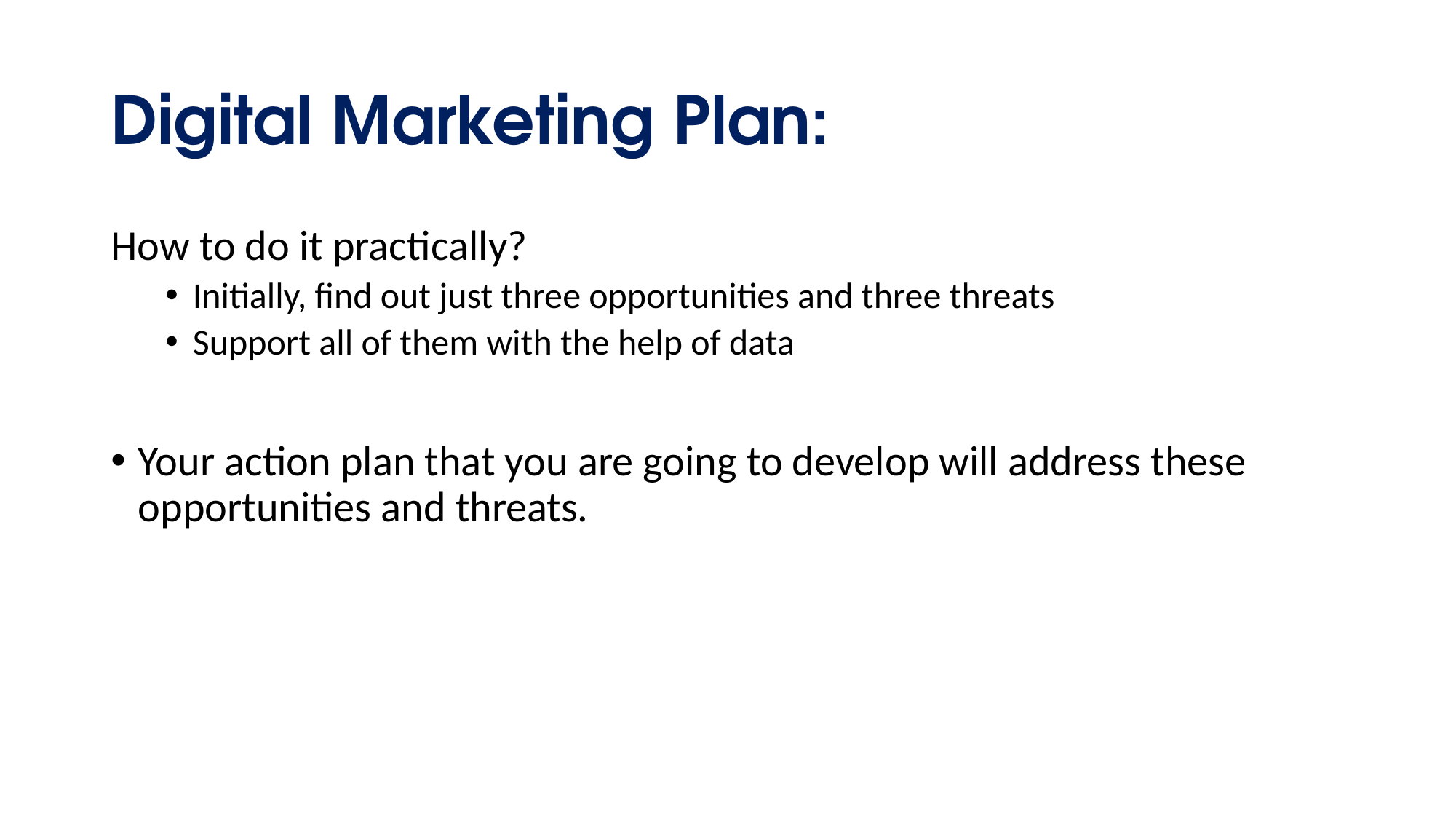

# Digital Marketing Plan:
How to do it practically?
Initially, find out just three opportunities and three threats
Support all of them with the help of data

Your action plan that you are going to develop will address these opportunities and threats.